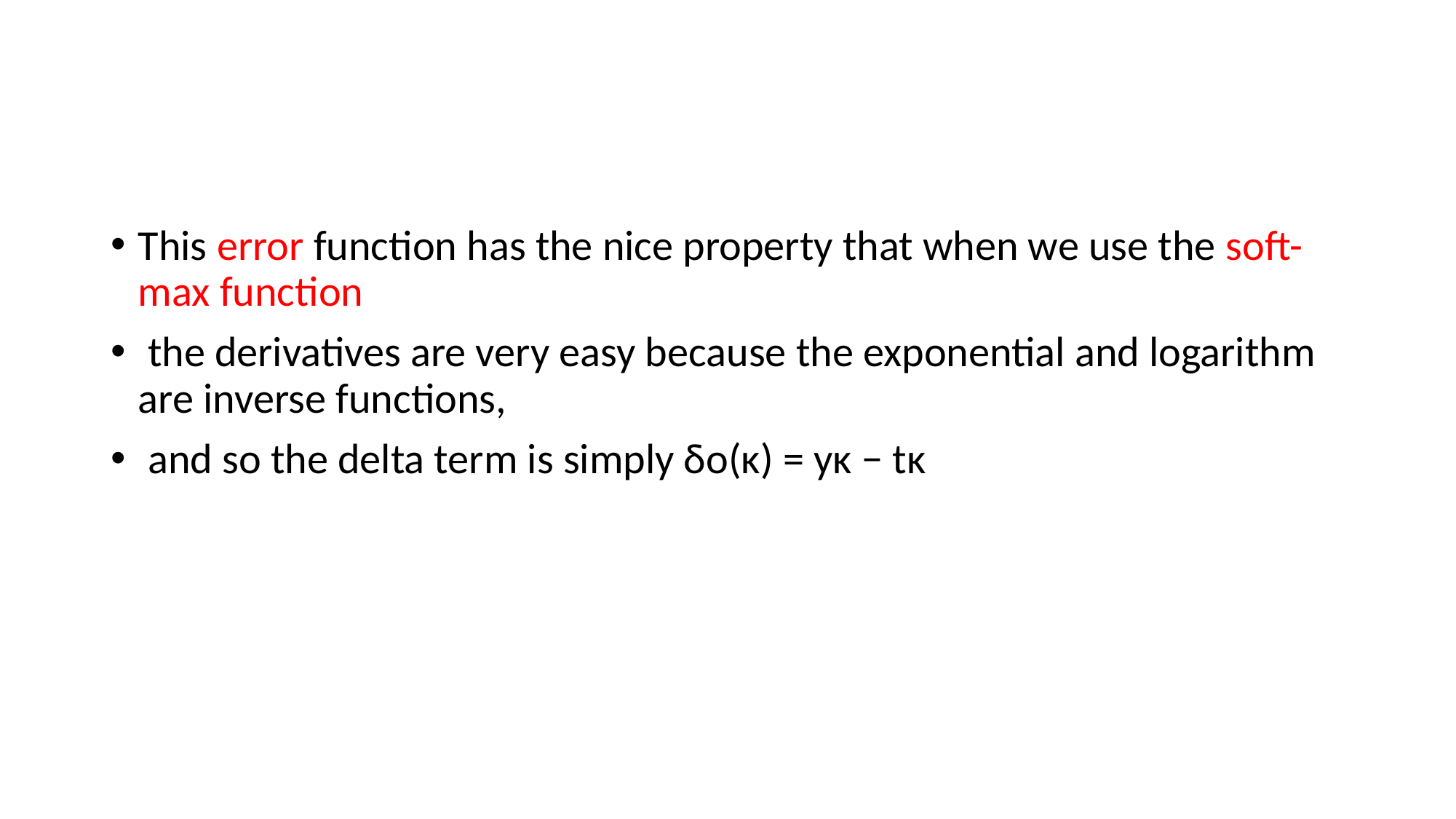

#
This error function has the nice property that when we use the soft-max function
 the derivatives are very easy because the exponential and logarithm are inverse functions,
 and so the delta term is simply δo(κ) = yκ − tκ